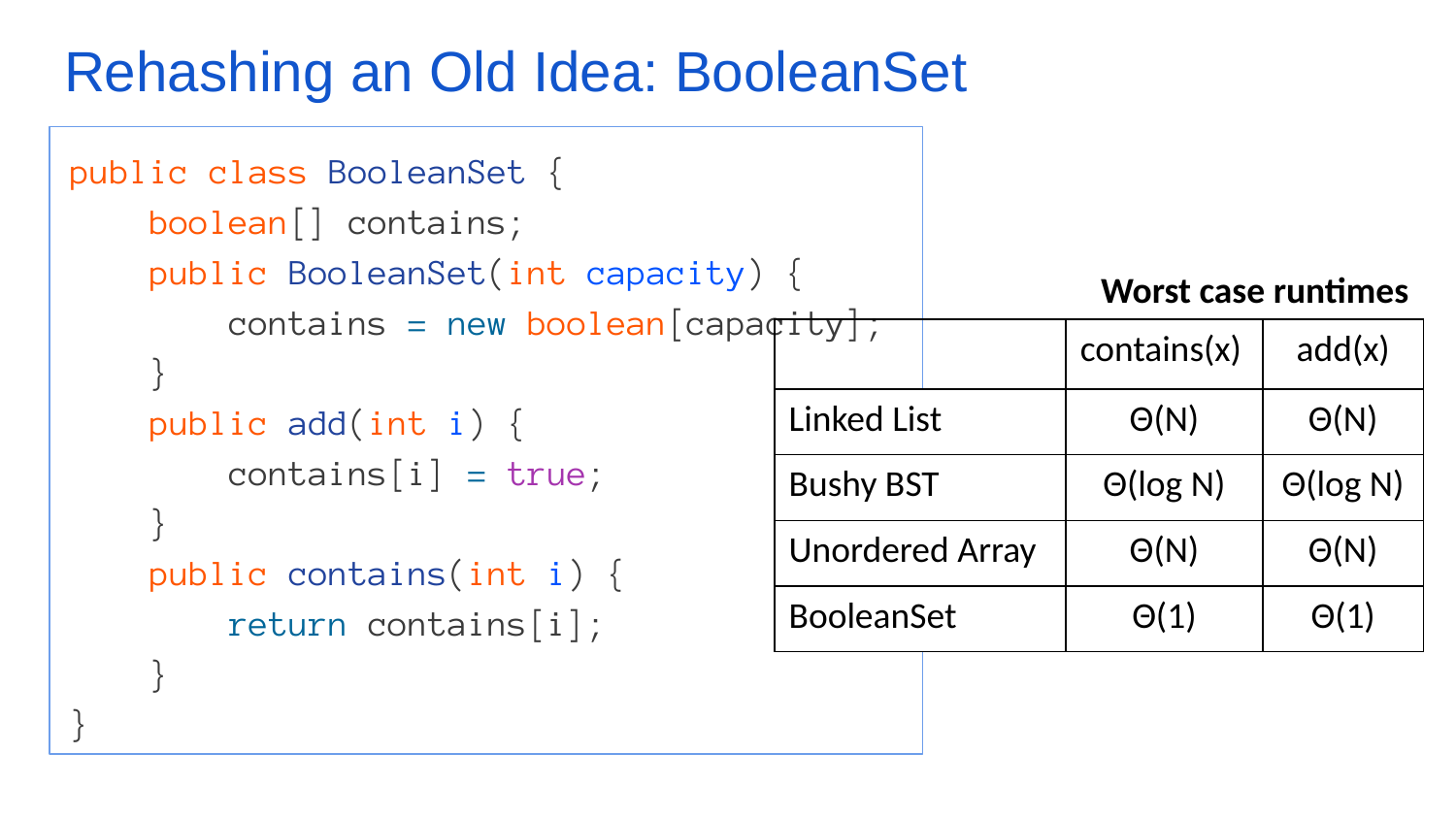

# Rehashing an Old Idea: BooleanSet

public class BooleanSet {
    boolean[] contains;
    public BooleanSet(int capacity) {
        contains = new boolean[capacity];
    }
    public add(int i) {
        contains[i] = true;
    }
    public contains(int i) {
        return contains[i];
    }
}

Worst case runtimes
|  | contains(x) | add(x) |
| --- | --- | --- |
| Linked List | Θ(N) | Θ(N) |
| Bushy BST | Θ(log N) | Θ(log N) |
| Unordered Array | Θ(N) | Θ(N) |
| BooleanSet | Θ(1) | Θ(1) |